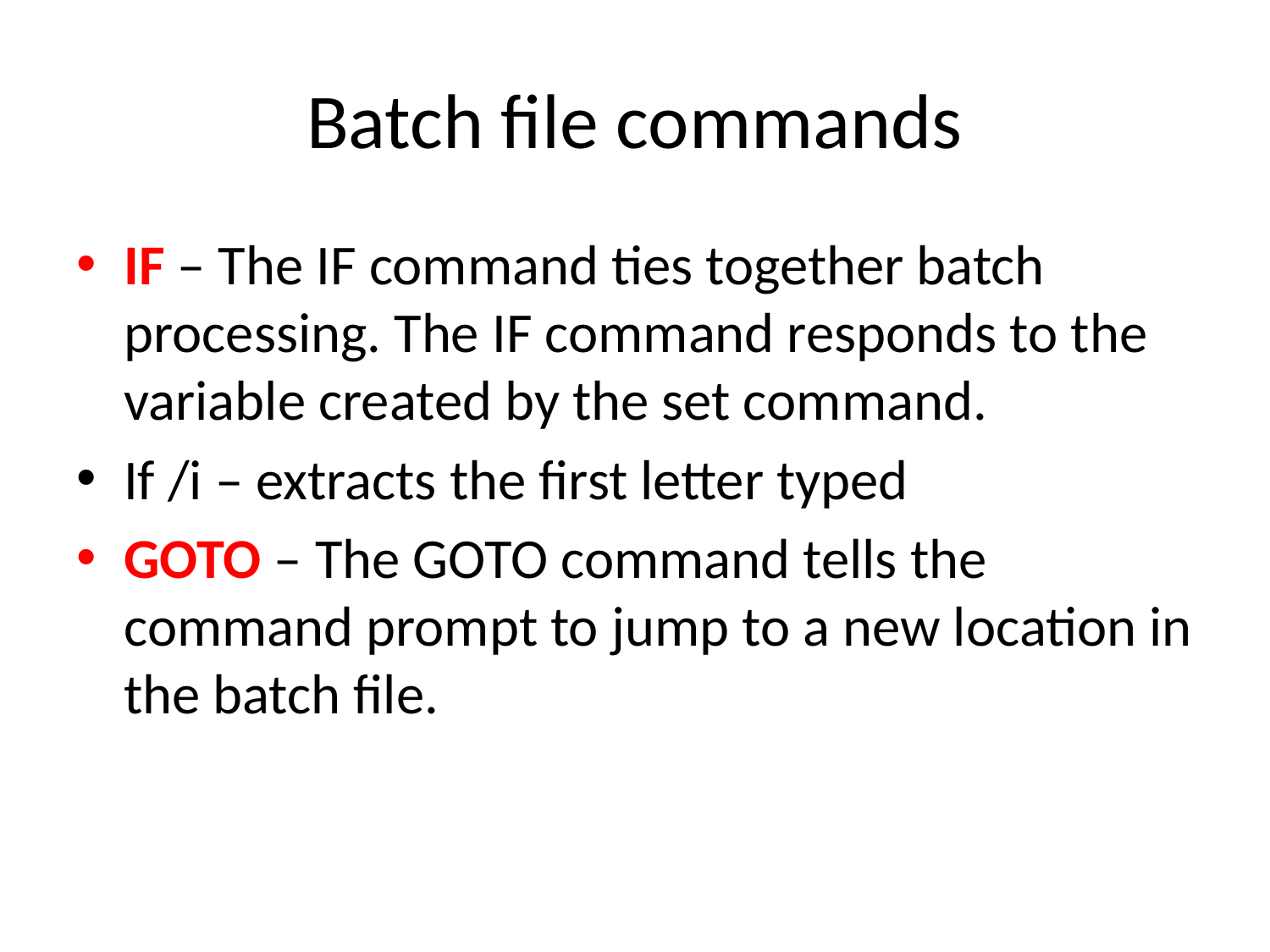

# Batch file commands
IF – The IF command ties together batch processing. The IF command responds to the variable created by the set command.
If /i – extracts the first letter typed
GOTO – The GOTO command tells the command prompt to jump to a new location in the batch file.